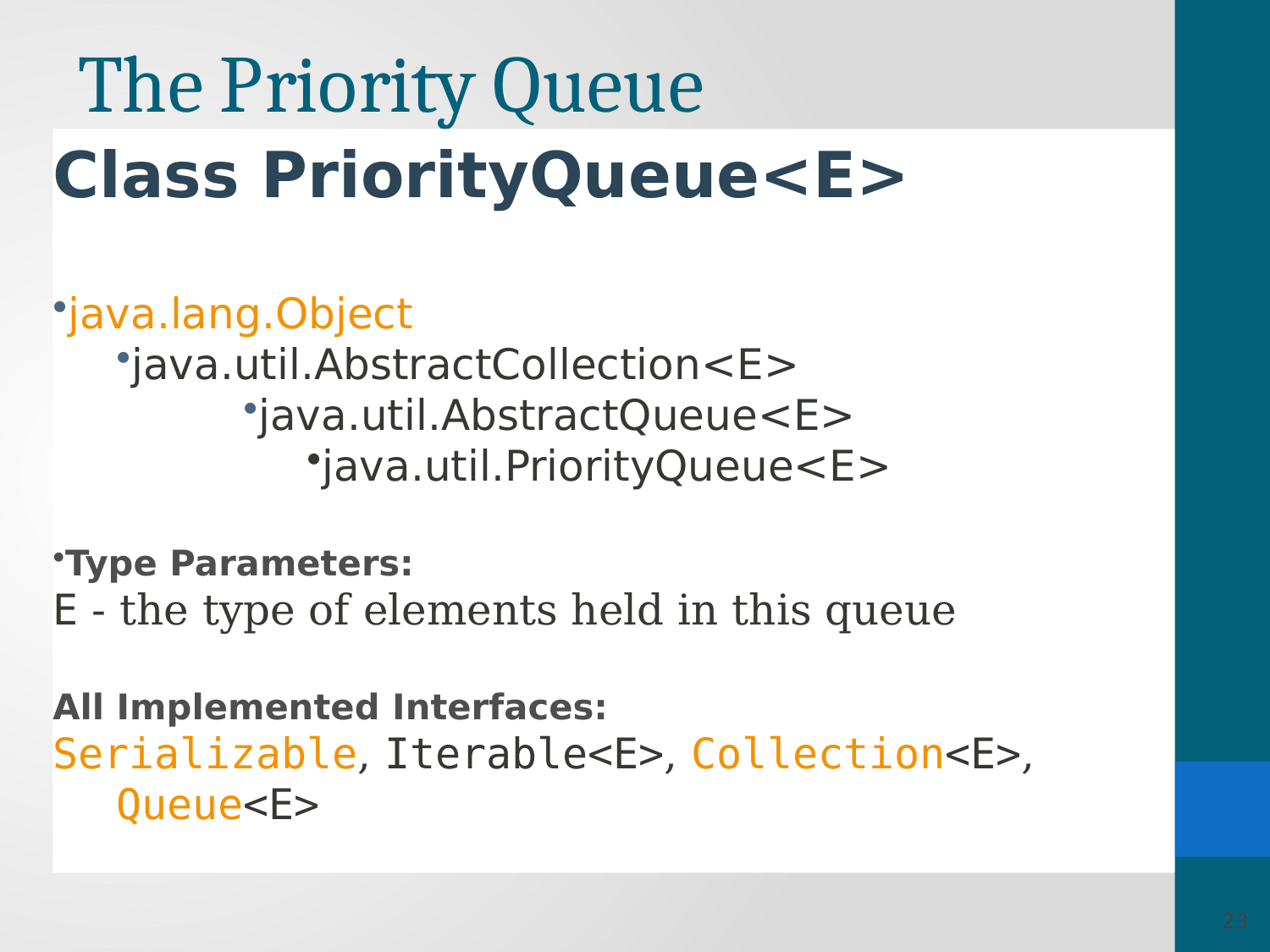

# The Priority Queue
Class PriorityQueue<E>

java.lang.Object
java.util.AbstractCollection<E>
java.util.AbstractQueue<E>
java.util.PriorityQueue<E>

Type Parameters:
E - the type of elements held in this queue

All Implemented Interfaces:
Serializable, Iterable<E>, Collection<E>, Queue<E>